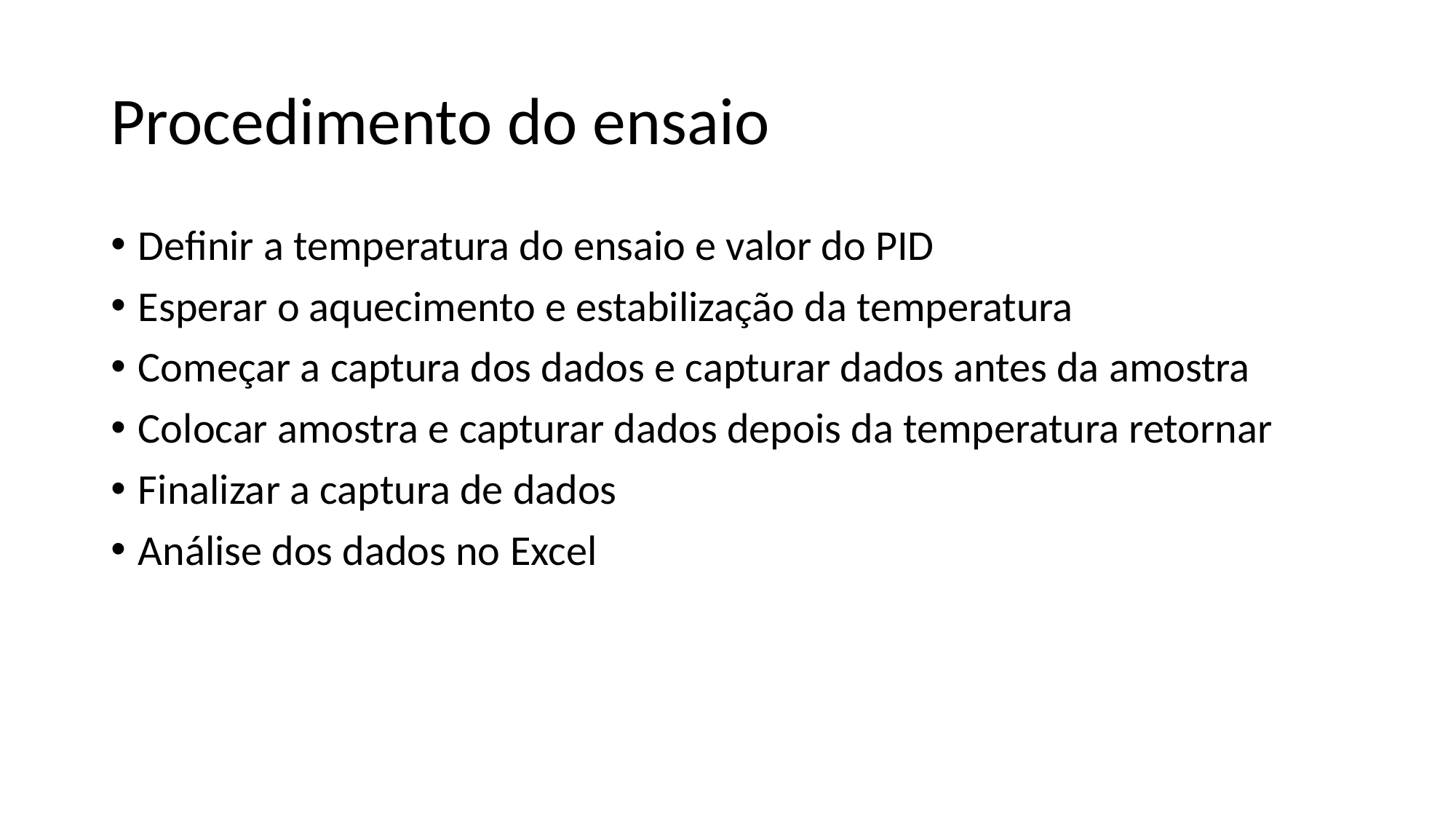

# Procedimento do ensaio
Definir a temperatura do ensaio e valor do PID
Esperar o aquecimento e estabilização da temperatura
Começar a captura dos dados e capturar dados antes da amostra
Colocar amostra e capturar dados depois da temperatura retornar
Finalizar a captura de dados
Análise dos dados no Excel